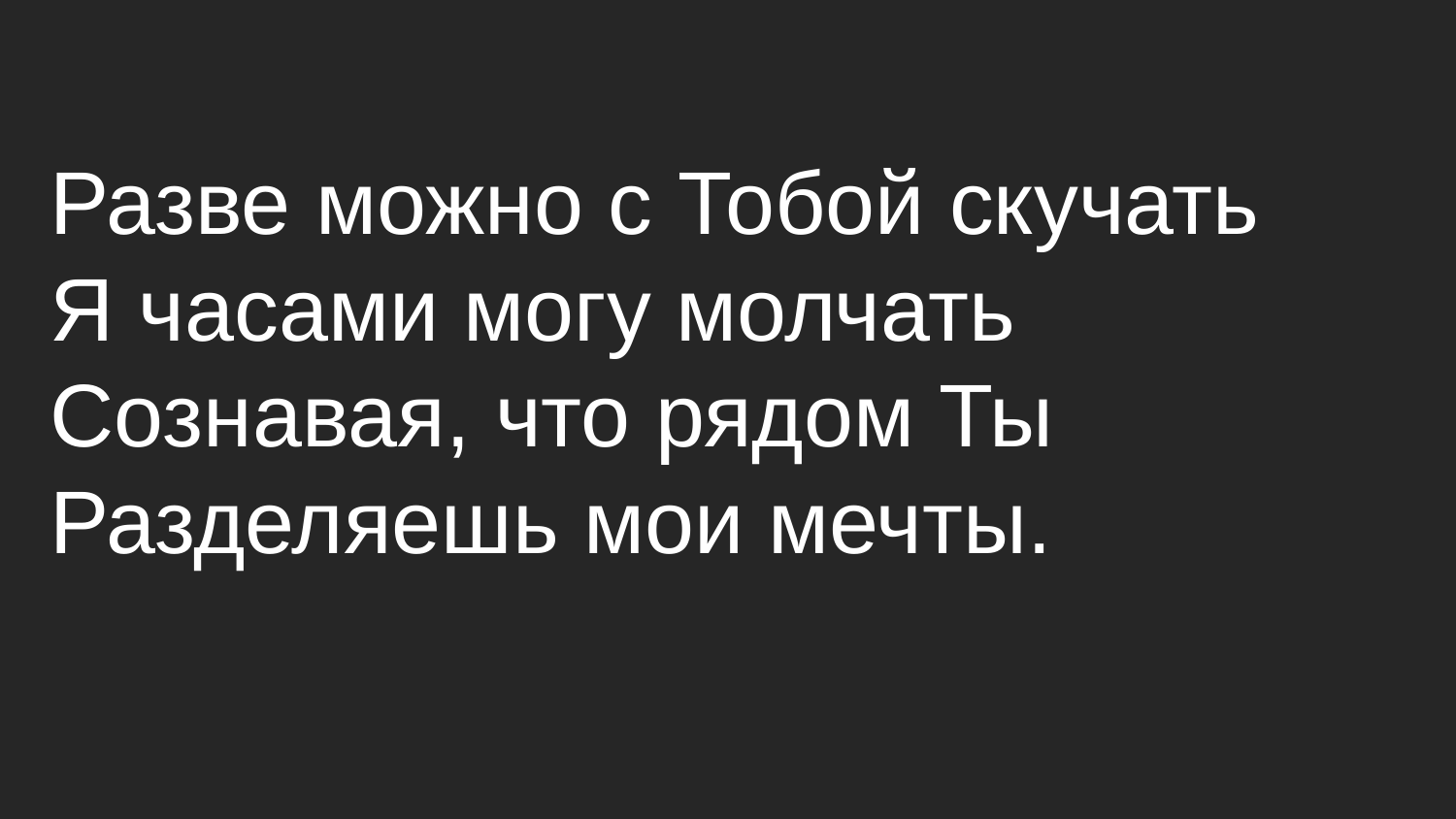

Разве можно с Тобой скучать
Я часами могу молчать
Сознавая, что рядом Ты
Разделяешь мои мечты.